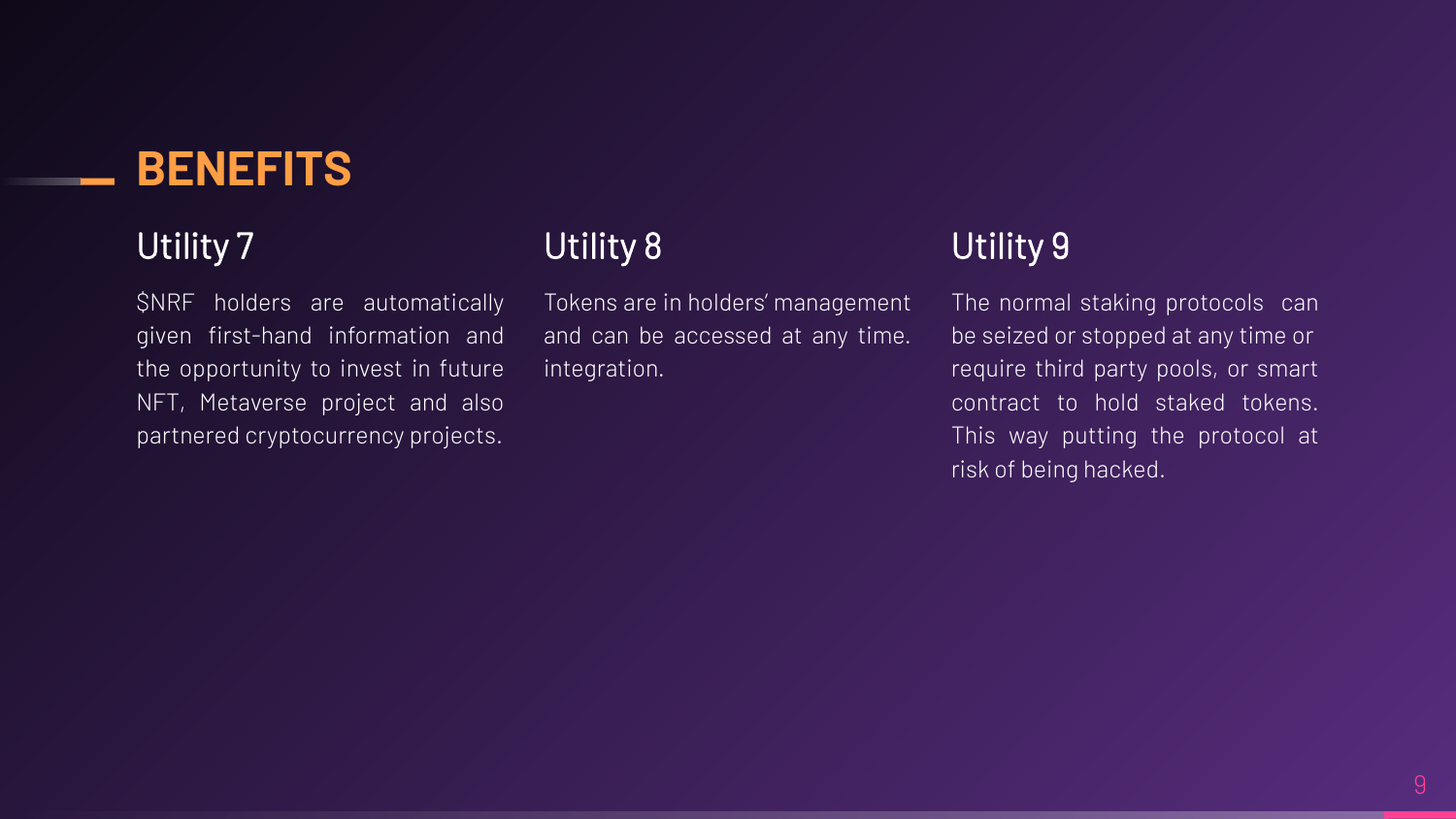

# BENEFITS
Utility 7
$NRF holders are automatically given first-hand information and the opportunity to invest in future NFT, Metaverse project and also partnered cryptocurrency projects.

Utility 8
Tokens are in holders’ management and can be accessed at any time. integration.

Utility 9
The normal staking protocols  can be seized or stopped at any time or  require third party pools, or smart contract to hold staked tokens. This way putting the protocol at risk of being hacked.
9